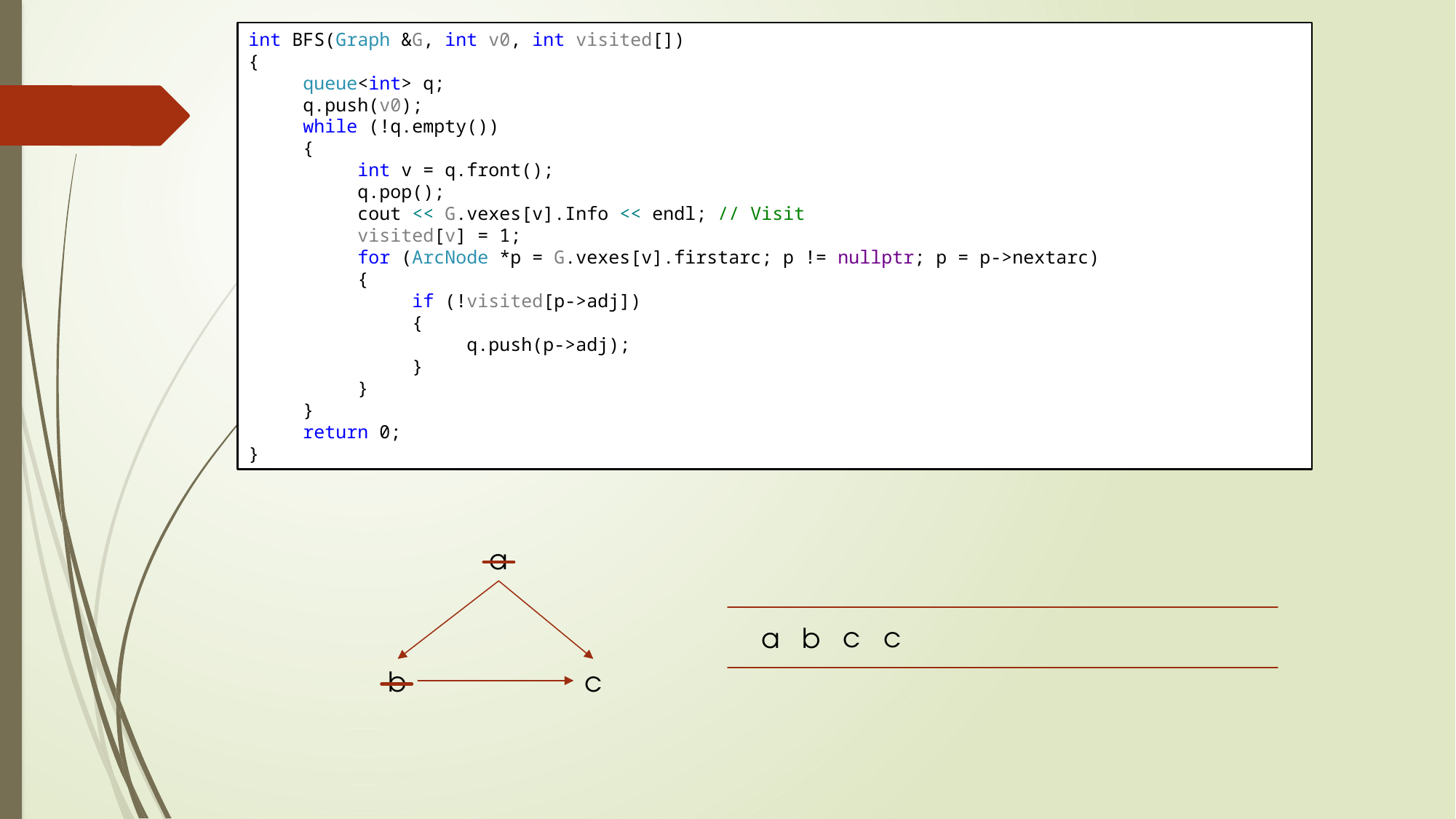

int BFS(Graph &G, int v0, int visited[])
{
queue<int> q;
q.push(v0);
while (!q.empty())
{
int v = q.front();
q.pop();
cout << G.vexes[v].Info << endl; // Visit
visited[v] = 1;
for (ArcNode *p = G.vexes[v].firstarc; p != nullptr; p = p->nextarc)
{
if (!visited[p->adj])
{
q.push(p->adj);
}
}
}
return 0;
}
a
b
c
c
c
a
b